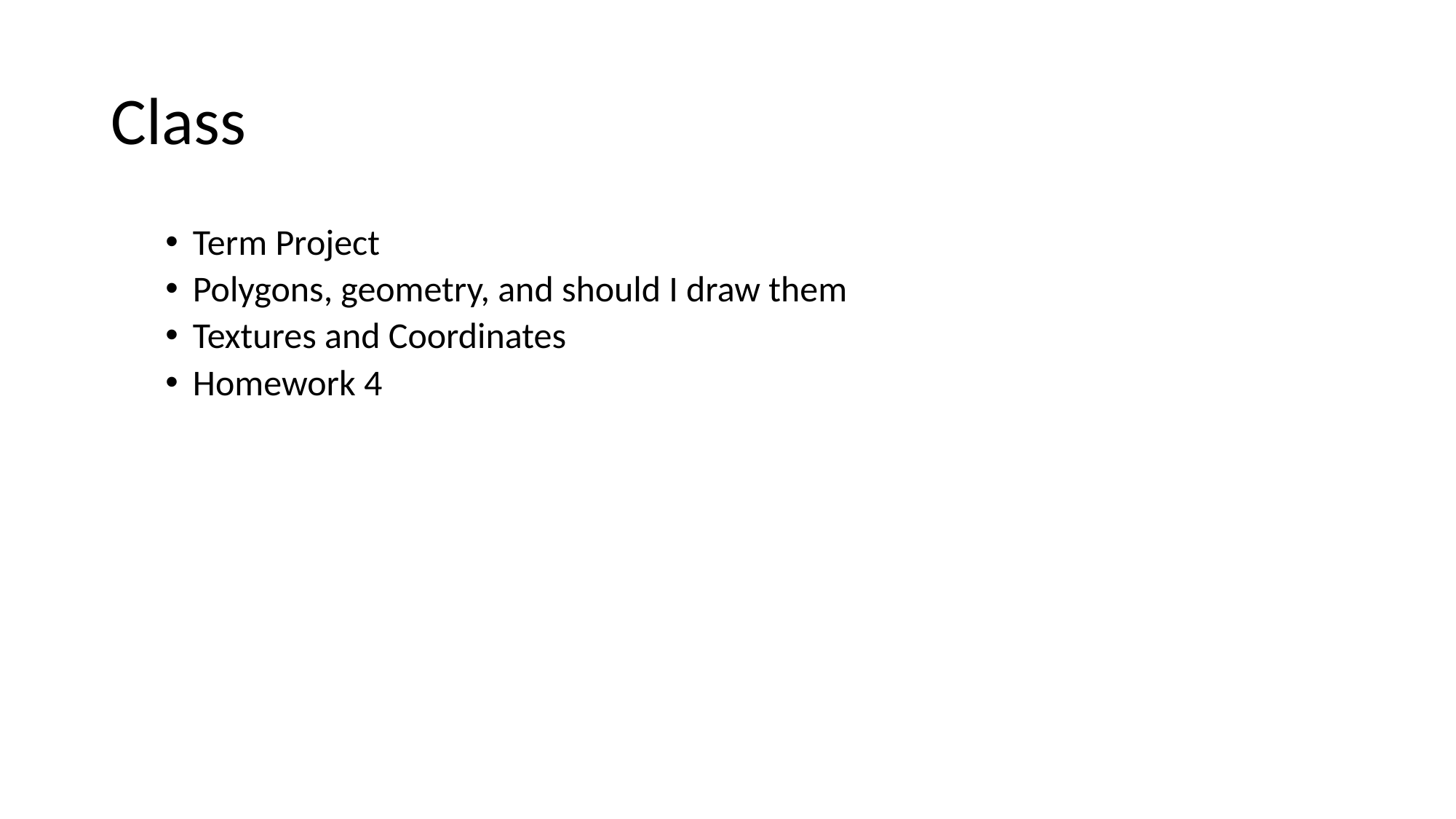

# Class
Term Project
Polygons, geometry, and should I draw them
Textures and Coordinates
Homework 4